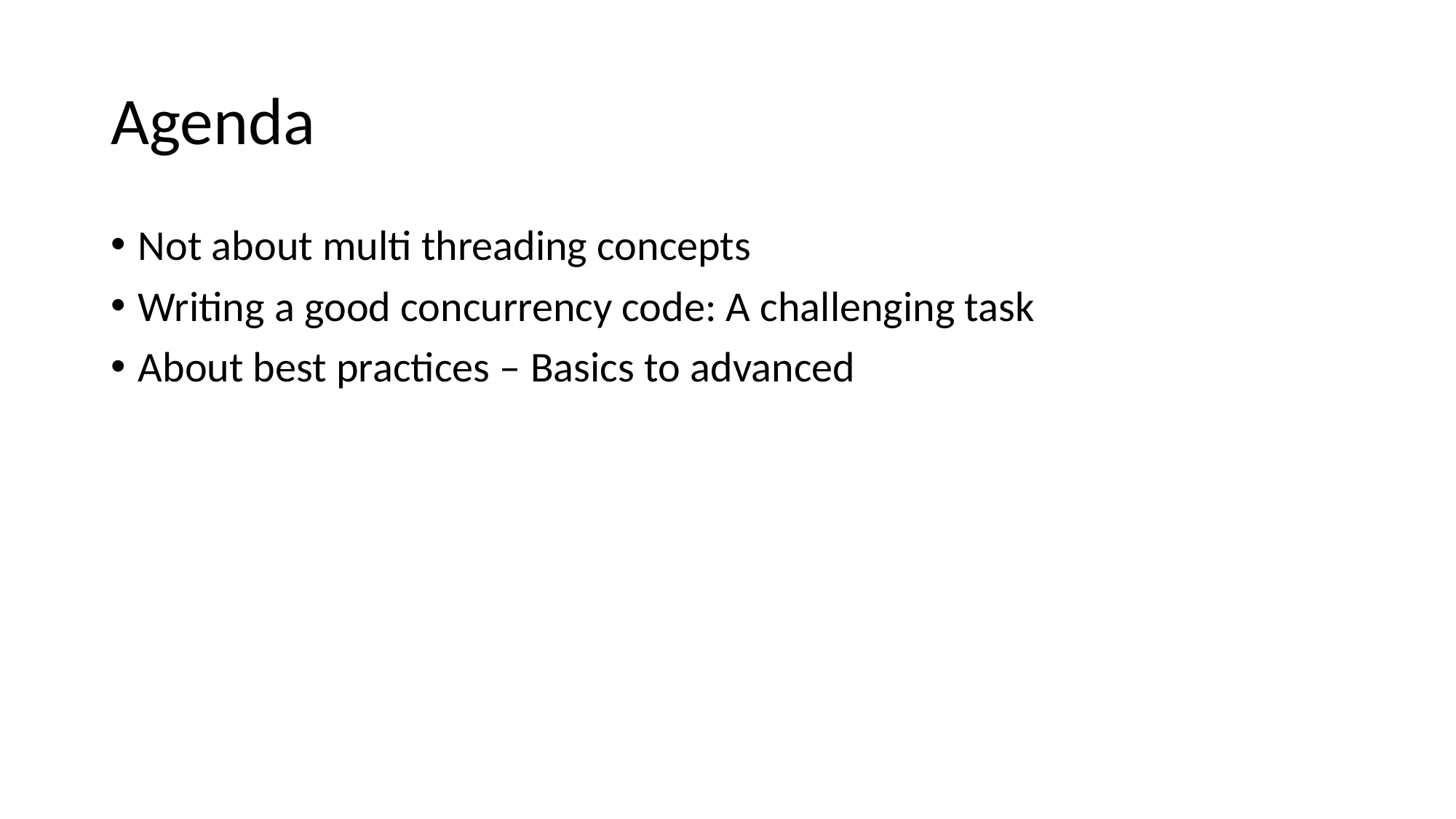

# Agenda
Not about multi threading concepts
Writing a good concurrency code: A challenging task
About best practices – Basics to advanced